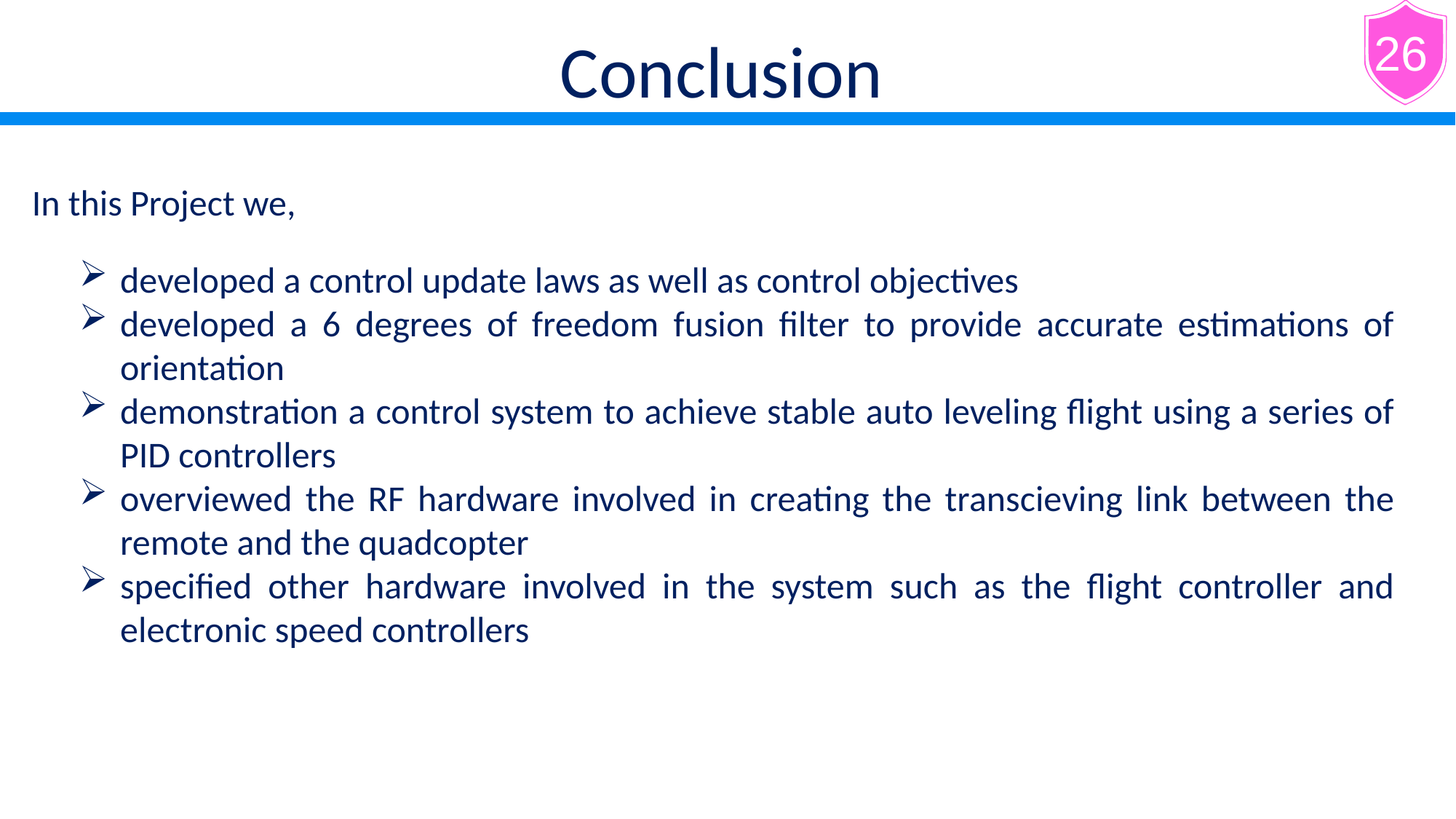

26
Conclusion

In this Project we,
developed a control update laws as well as control objectives
developed a 6 degrees of freedom fusion filter to provide accurate estimations of orientation
demonstration a control system to achieve stable auto leveling flight using a series of PID controllers
overviewed the RF hardware involved in creating the transcieving link between the remote and the quadcopter
specified other hardware involved in the system such as the flight controller and electronic speed controllers